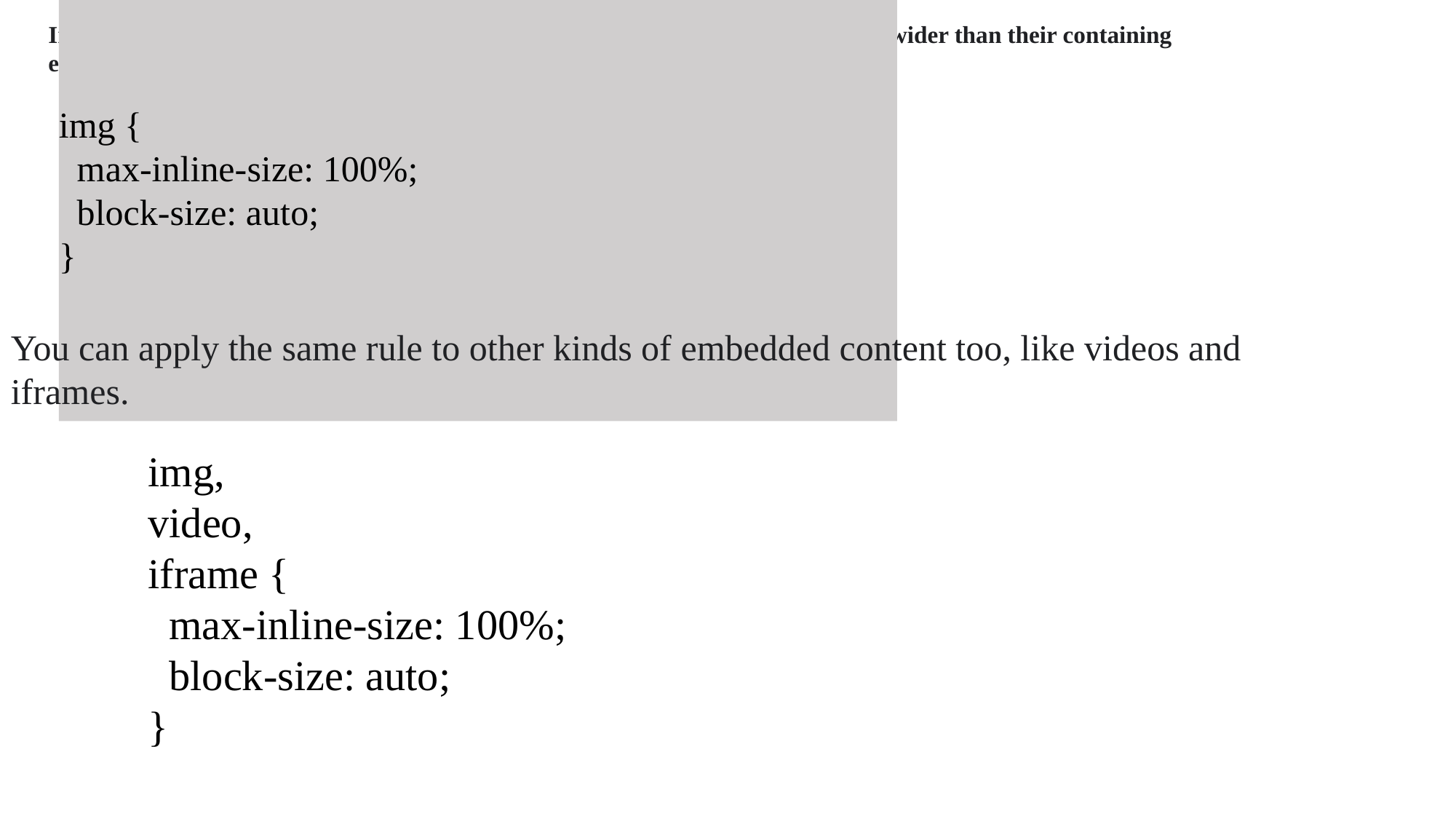

# In your stylesheet, you can declare that images should never be rendered at a size wider than their containing element using max-inline-size.
img {
  max-inline-size: 100%;
  block-size: auto;
}
You can apply the same rule to other kinds of embedded content too, like videos and iframes.
img,
video,
iframe {
  max-inline-size: 100%;
  block-size: auto;
}